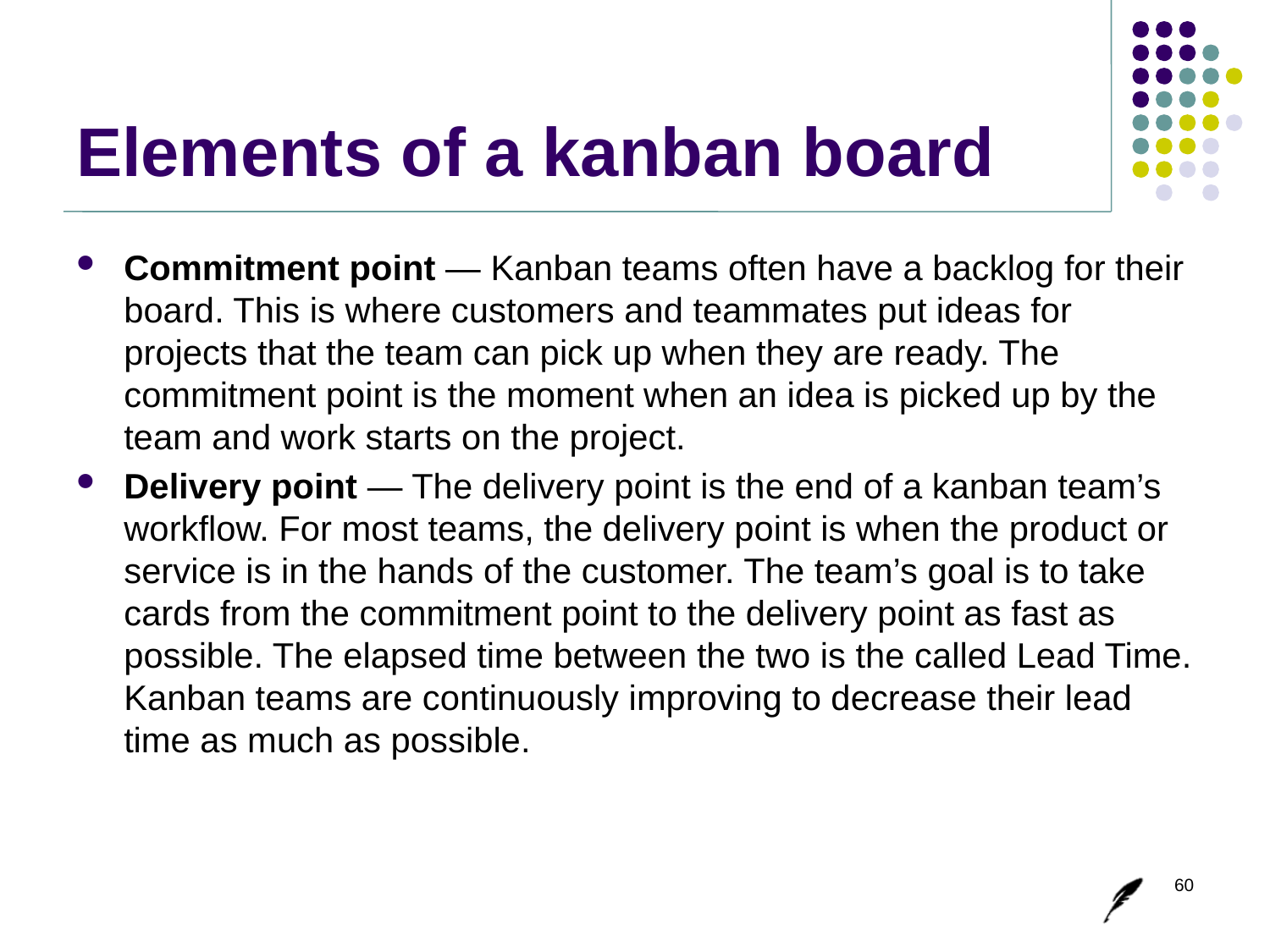

# Elements of a kanban board
Commitment point — Kanban teams often have a backlog for their board. This is where customers and teammates put ideas for projects that the team can pick up when they are ready. The commitment point is the moment when an idea is picked up by the team and work starts on the project.
Delivery point — The delivery point is the end of a kanban team’s workflow. For most teams, the delivery point is when the product or service is in the hands of the customer. The team’s goal is to take cards from the commitment point to the delivery point as fast as possible. The elapsed time between the two is the called Lead Time. Kanban teams are continuously improving to decrease their lead time as much as possible.
60